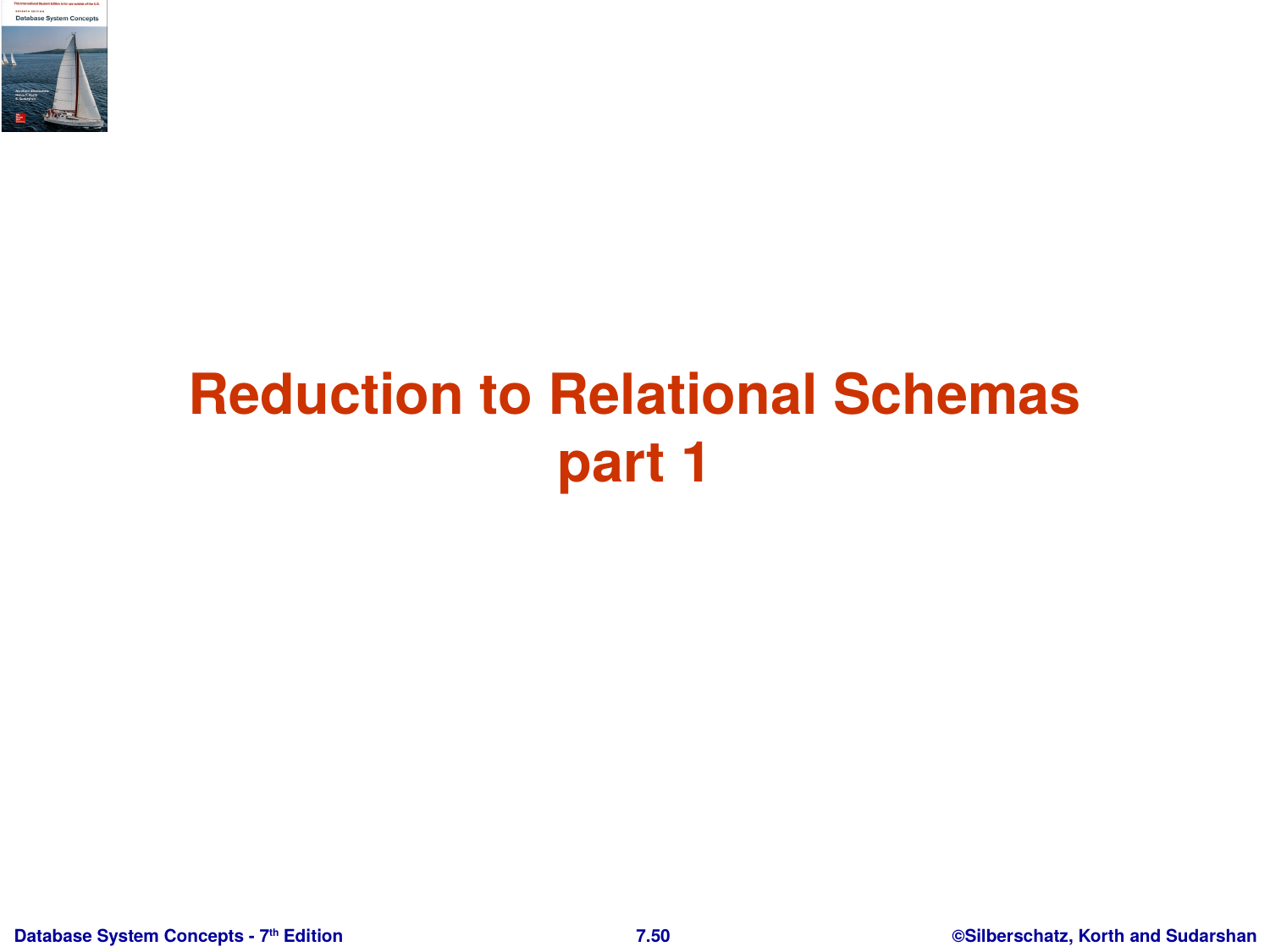

# Reduction to Relational Schemas part 1